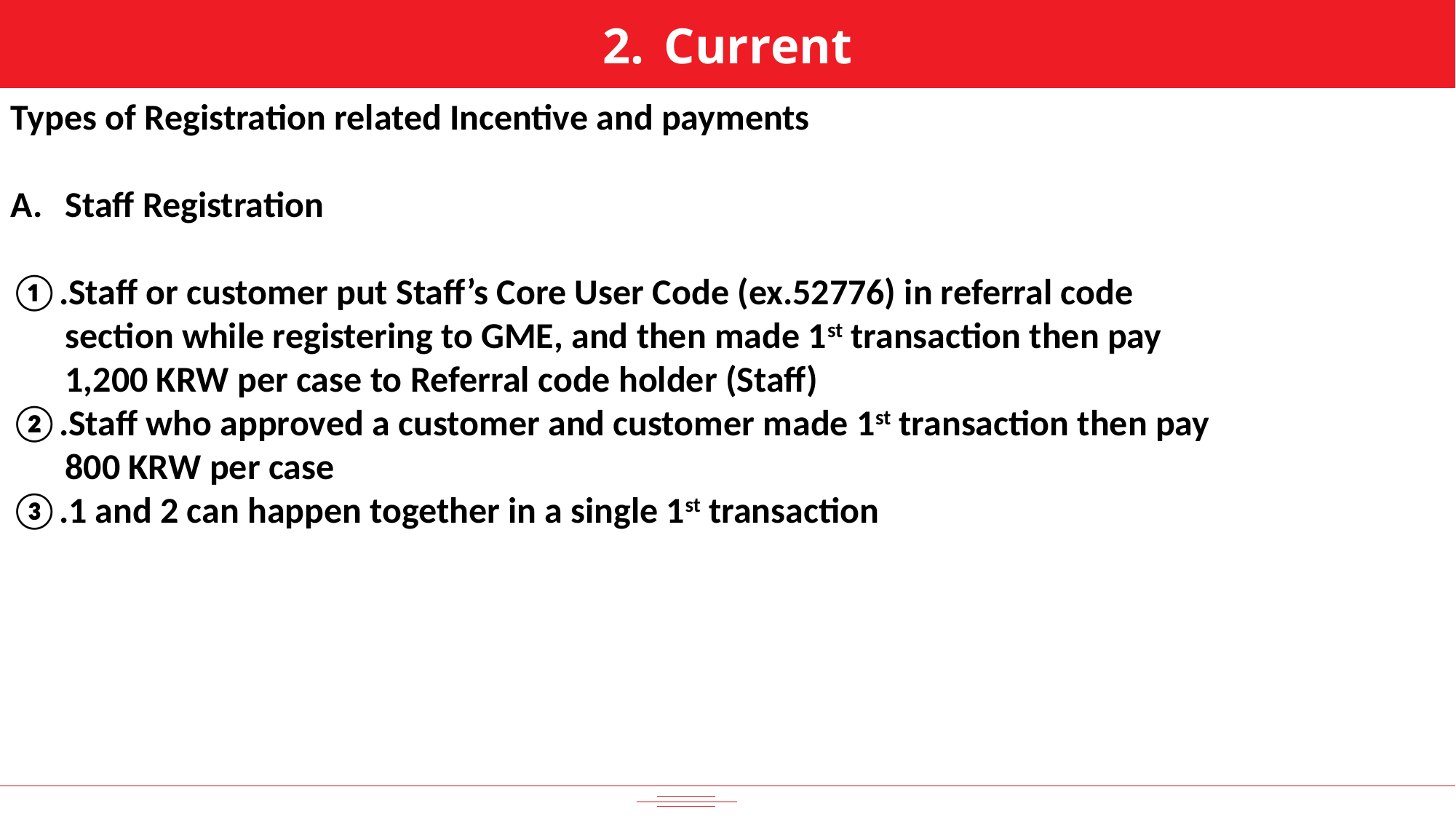

Current
Types of Registration related Incentive and payments

Staff Registration

Staff or customer put Staff’s Core User Code (ex.52776) in referral code section while registering to GME, and then made 1st transaction then pay 1,200 KRW per case to Referral code holder (Staff)
Staff who approved a customer and customer made 1st transaction then pay 800 KRW per case
1 and 2 can happen together in a single 1st transaction